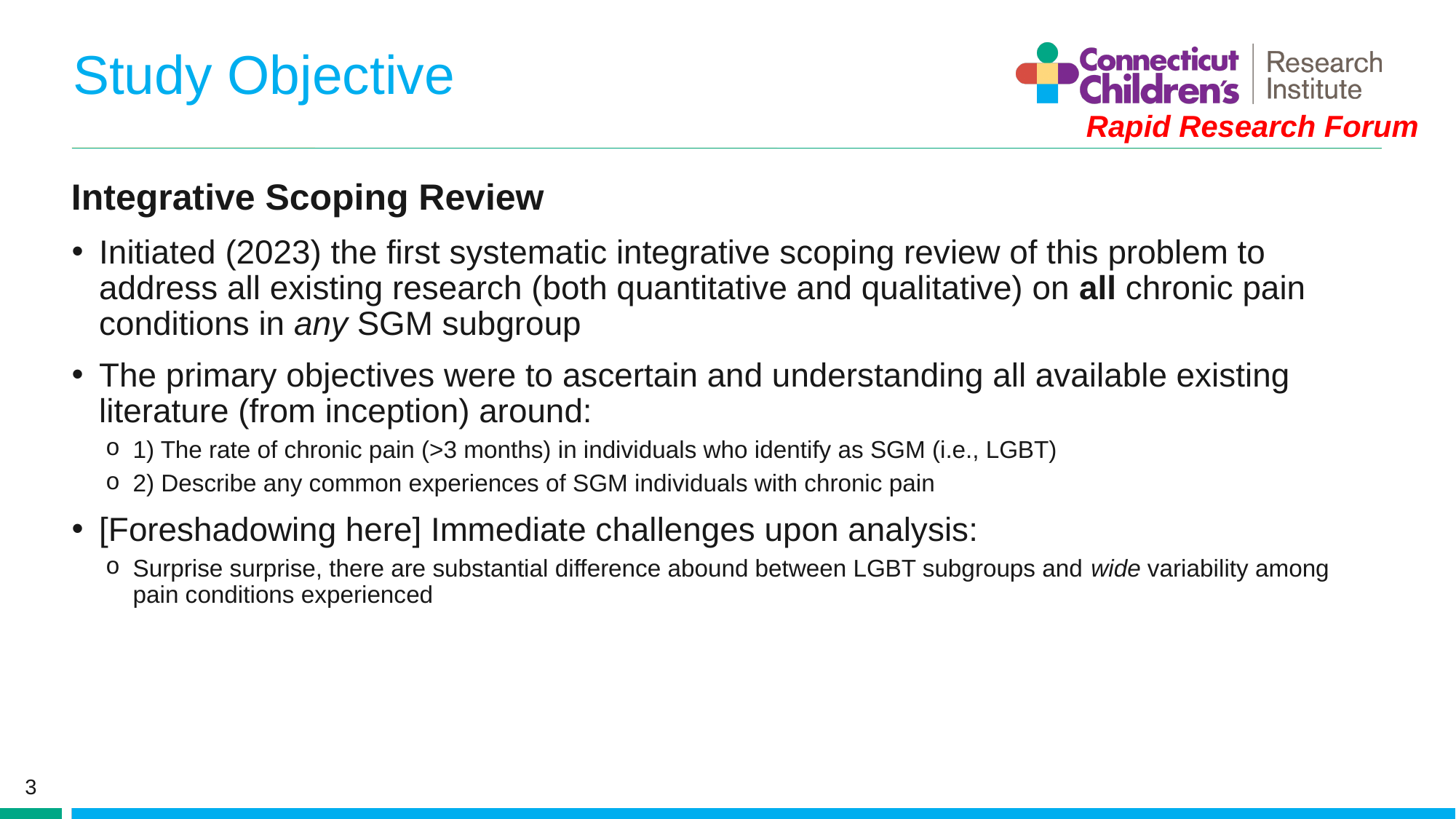

# Study Objective
Rapid Research Forum
Integrative Scoping Review
Initiated (2023) the first systematic integrative scoping review of this problem to address all existing research (both quantitative and qualitative) on all chronic pain conditions in any SGM subgroup
The primary objectives were to ascertain and understanding all available existing literature (from inception) around:
1) The rate of chronic pain (>3 months) in individuals who identify as SGM (i.e., LGBT)
2) Describe any common experiences of SGM individuals with chronic pain
[Foreshadowing here] Immediate challenges upon analysis:
Surprise surprise, there are substantial difference abound between LGBT subgroups and wide variability among pain conditions experienced
3